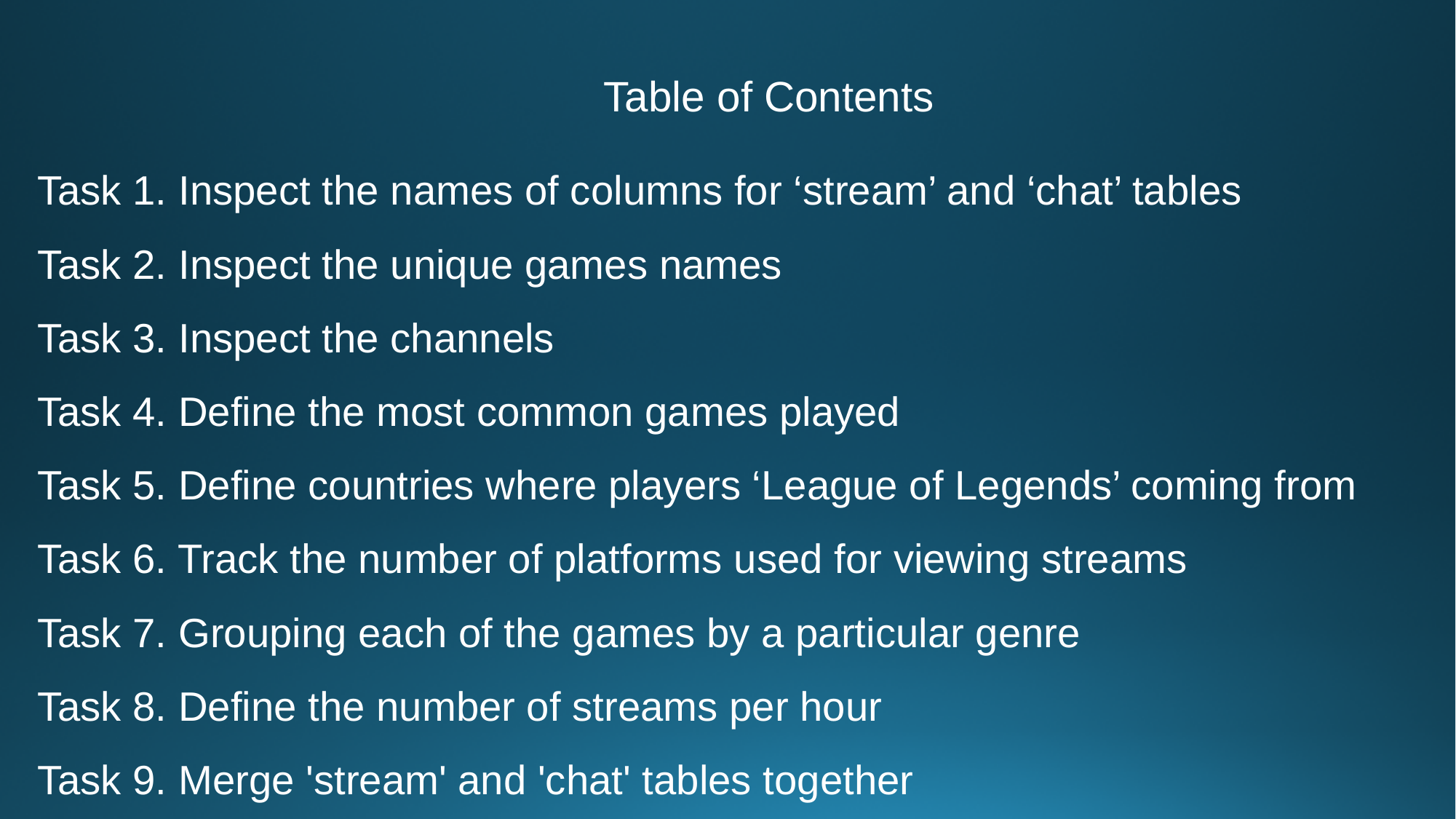

Table of Contents
Task 1. Inspect the names of columns for ‘stream’ and ‘chat’ tables
Task 2. Inspect the unique games names
Task 3. Inspect the channels
Task 4. Define the most common games played
Task 5. Define countries where players ‘League of Legends’ coming from
Task 6. Track the number of platforms used for viewing streams
Task 7. Grouping each of the games by a particular genre
Task 8. Define the number of streams per hour
Task 9. Merge 'stream' and 'chat' tables together